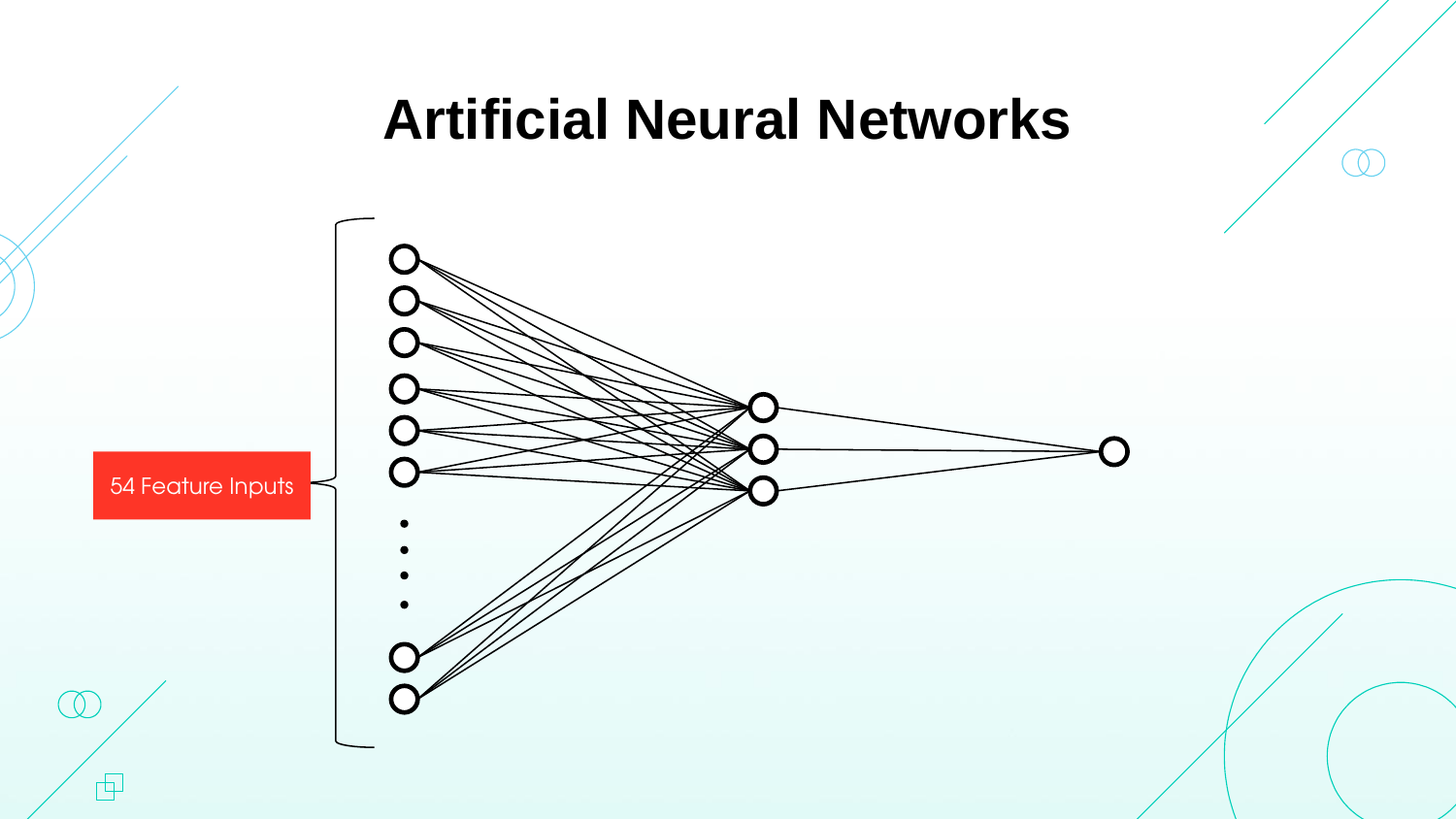

# Artificial Neural Networks

54 Feature Inputs